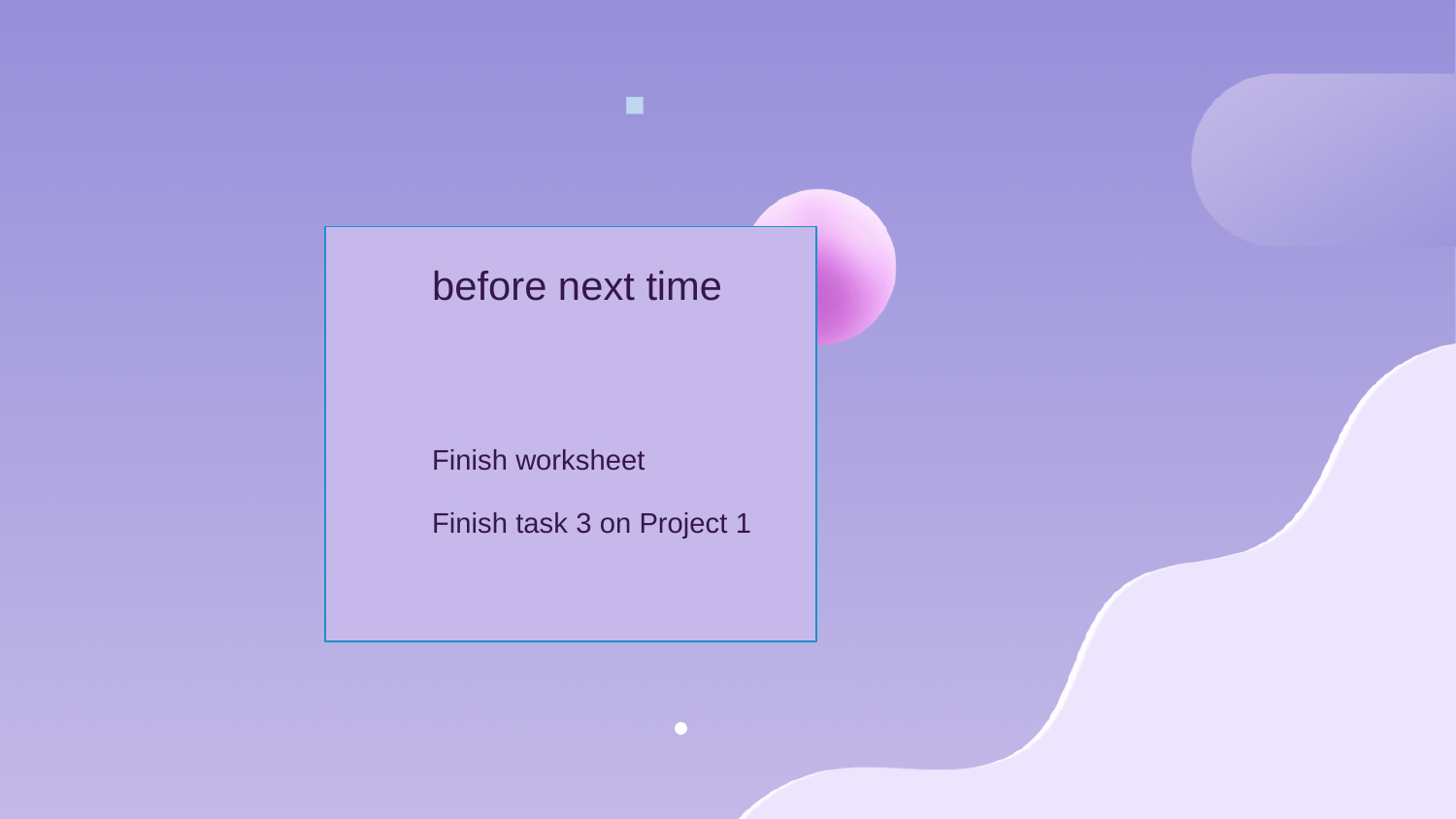

before next time
Finish worksheet
Finish task 3 on Project 1